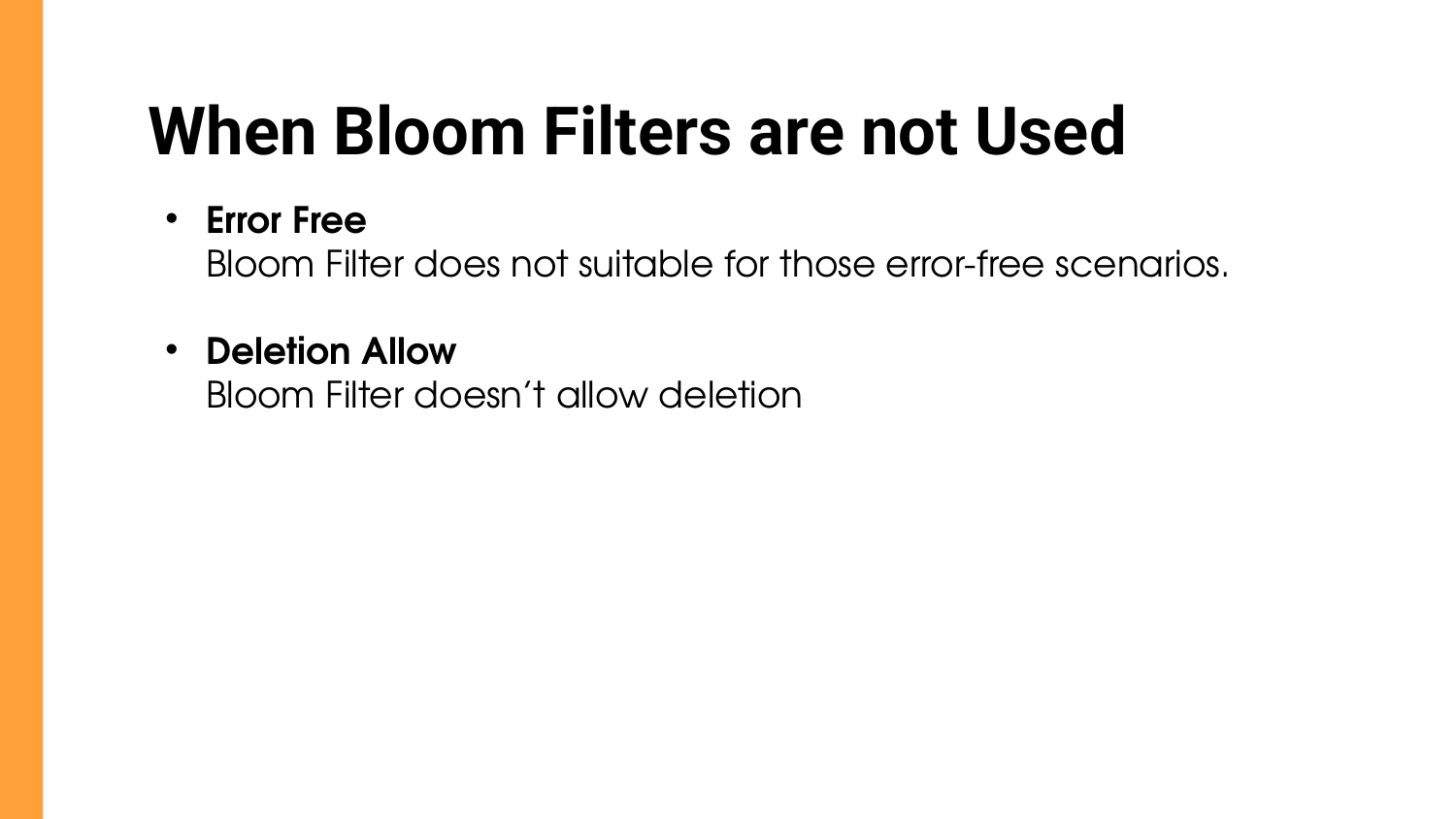

# When Bloom Filters are not Used
Error Free
Bloom Filter does not suitable for those error-free scenarios.
Deletion Allow
Bloom Filter doesn’t allow deletion